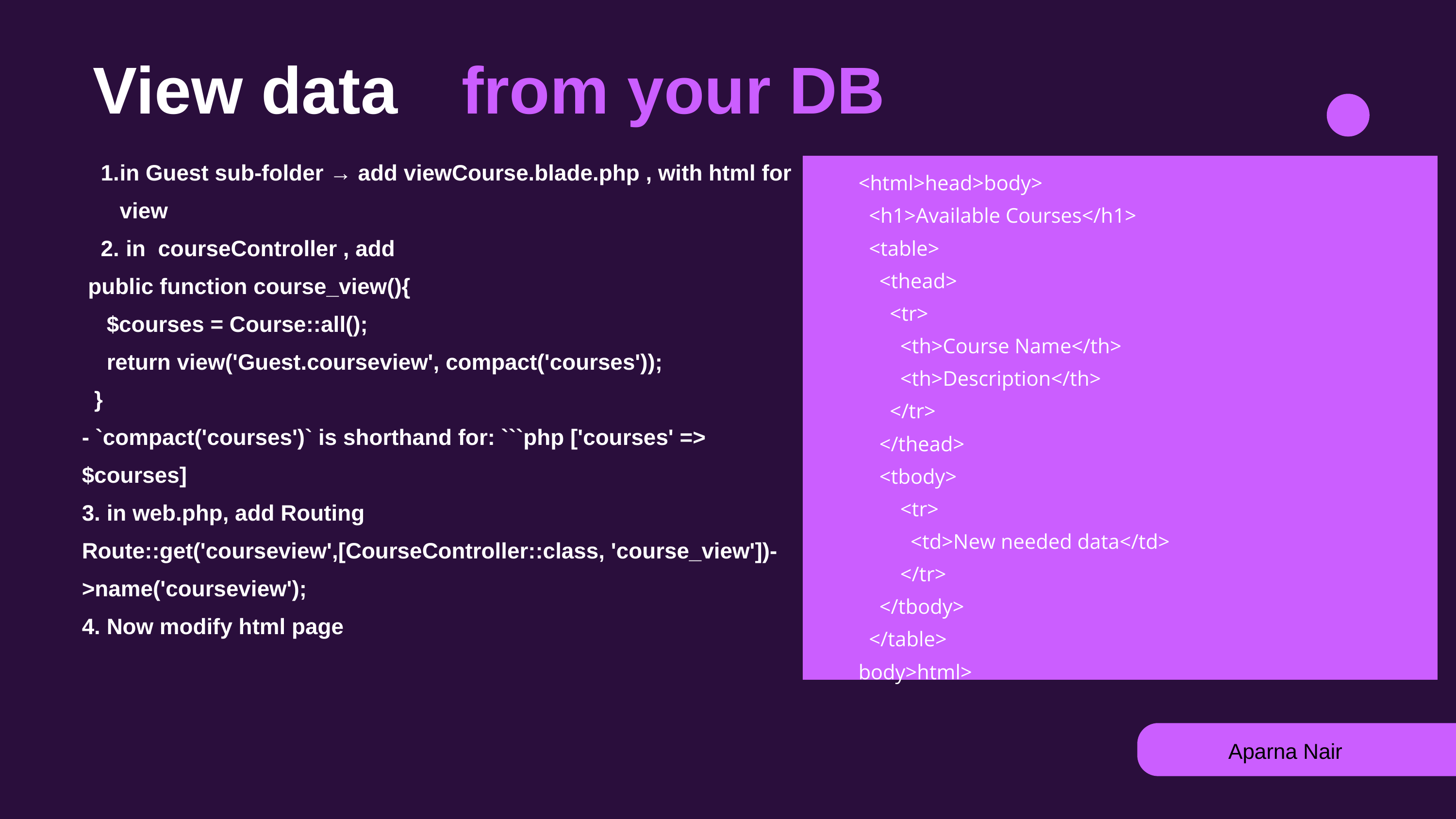

View data
from your DB

in Guest sub-folder → add viewCourse.blade.php , with html for view
 in  courseController , add
 public function course_view(){
    $courses = Course::all();
    return view('Guest.courseview', compact('courses'));
  }
- `compact('courses')` is shorthand for: ```php ['courses' => $courses]
3. in web.php, add Routing
Route::get('courseview',[CourseController::class, 'course_view'])->name('courseview');
4. Now modify html page

<html>head>body>
  <h1>Available Courses</h1>
  <table>
    <thead>
      <tr>
        <th>Course Name</th>
        <th>Description</th>
      </tr>
    </thead>
    <tbody>
        <tr>
          <td>New needed data</td>
        </tr>
    </tbody>
  </table>
body>html>

Aparna Nair